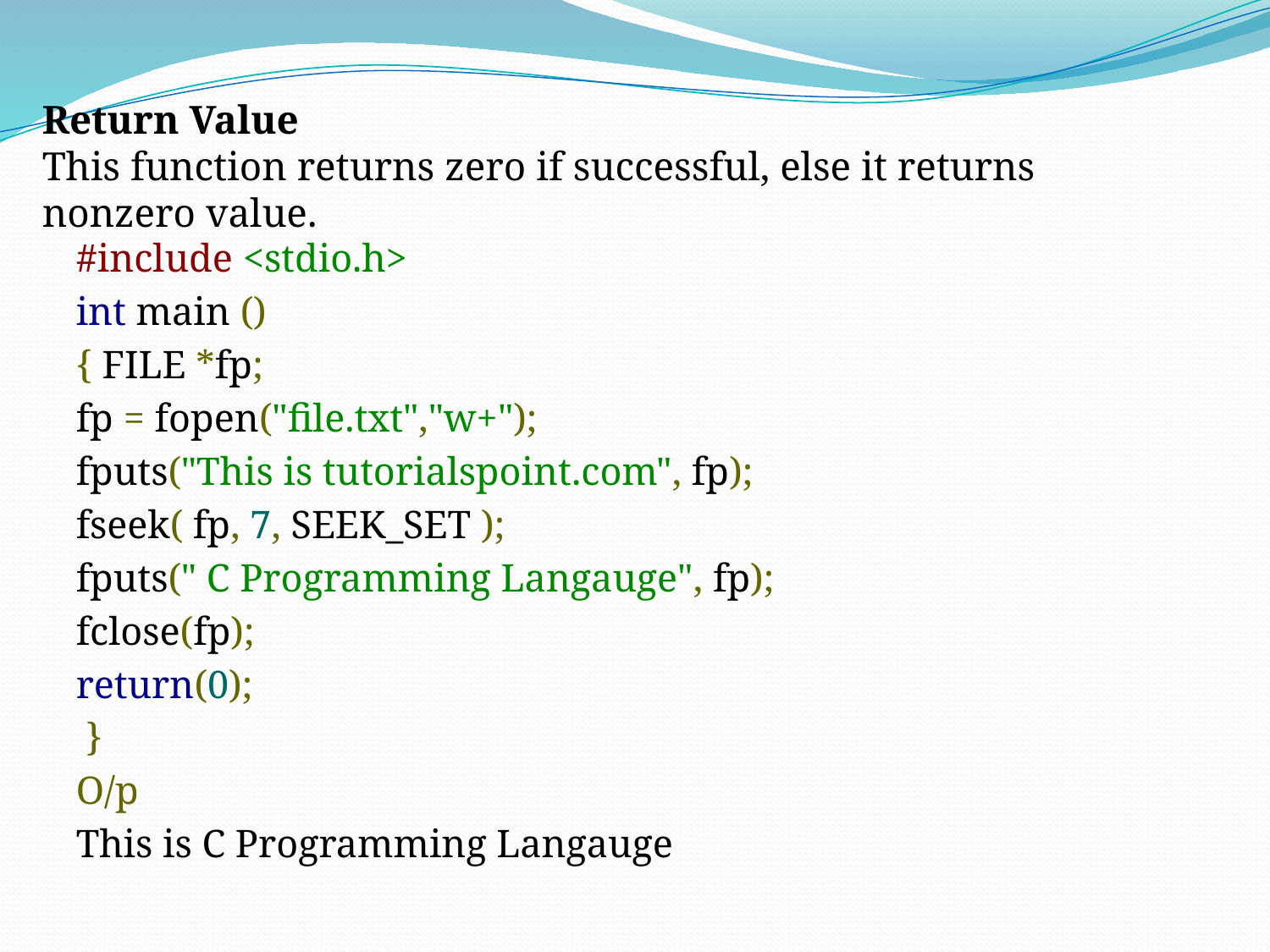

Return Value
This function returns zero if successful, else it returns nonzero value.
#include <stdio.h>
int main ()
{ FILE *fp;
fp = fopen("file.txt","w+");
fputs("This is tutorialspoint.com", fp);
fseek( fp, 7, SEEK_SET );
fputs(" C Programming Langauge", fp);
fclose(fp);
return(0);
 }
O/p
This is C Programming Langauge